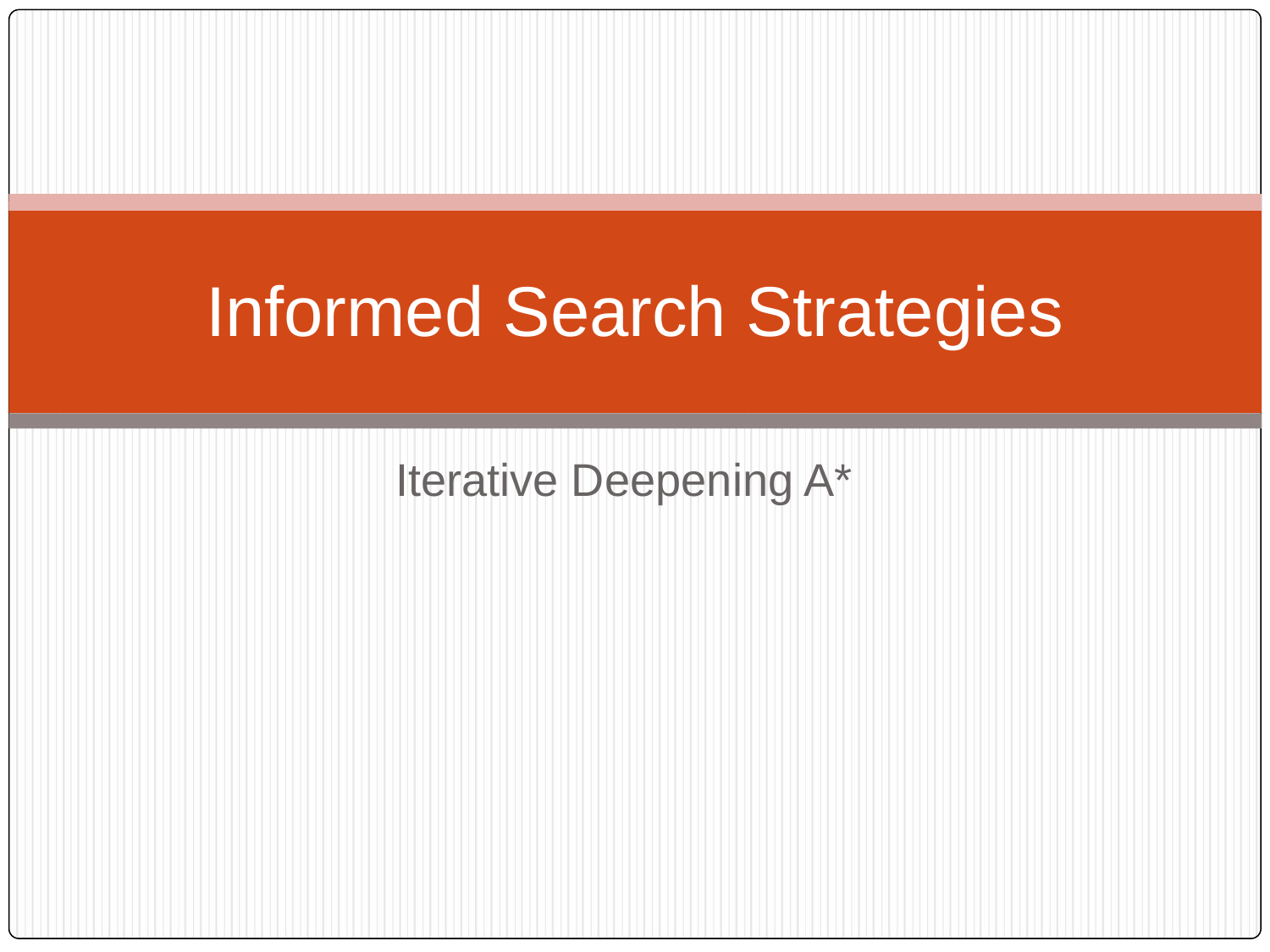

# Informed Search Strategies
Iterative Deepening A*